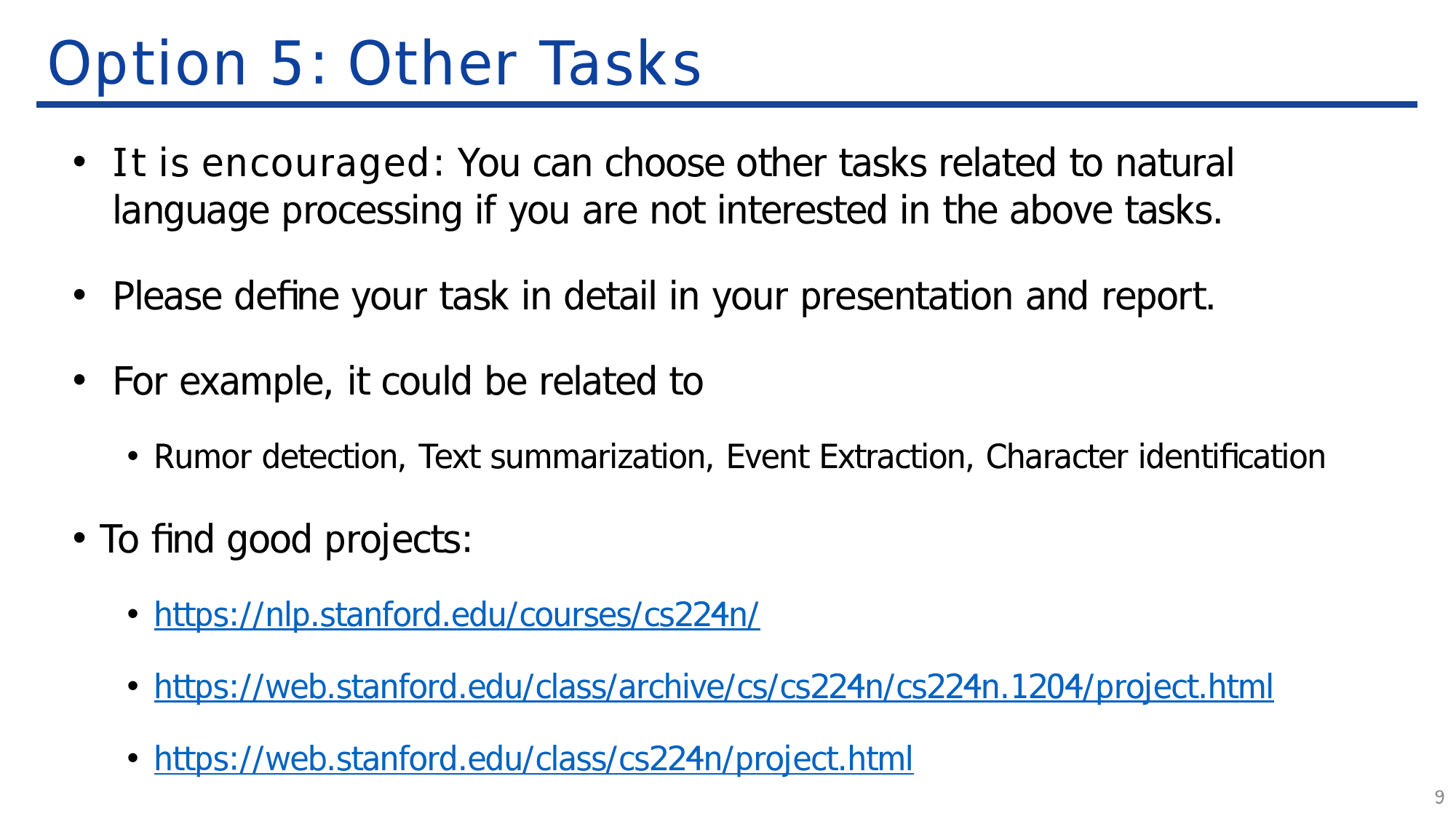

# Option 5: Other Tasks
It is encouraged: You can choose other tasks related to natural language processing if you are not interested in the above tasks.
Please define your task in detail in your presentation and report.
For example, it could be related to
Rumor detection, Text summarization, Event Extraction, Character identification
To find good projects:
https://nlp.stanford.edu/courses/cs224n/
https://web.stanford.edu/class/archive/cs/cs224n/cs224n.1204/project.html
https://web.stanford.edu/class/cs224n/project.html
9